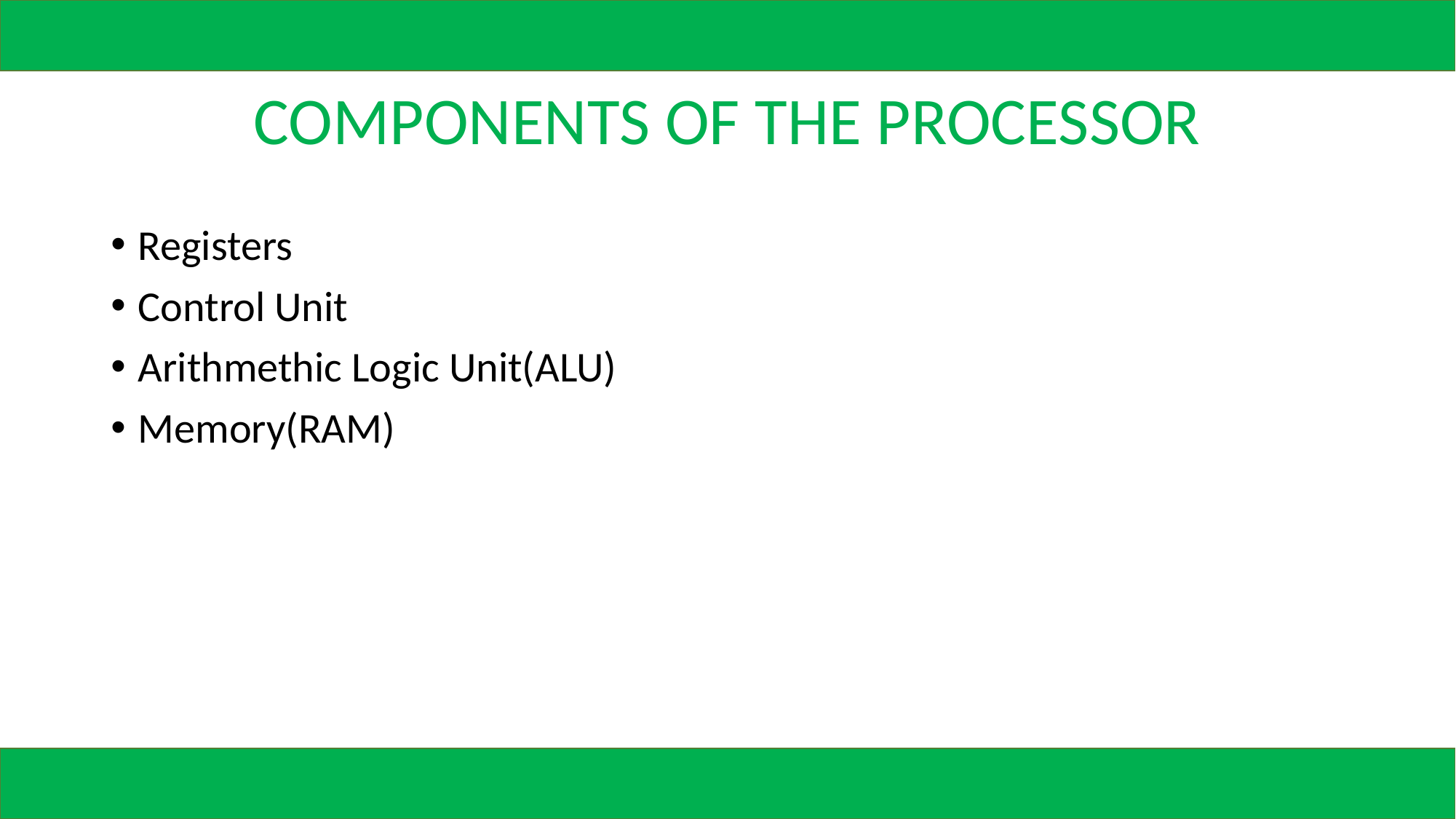

# COMPONENTS OF THE PROCESSOR
Registers
Control Unit
Arithmethic Logic Unit(ALU)
Memory(RAM)